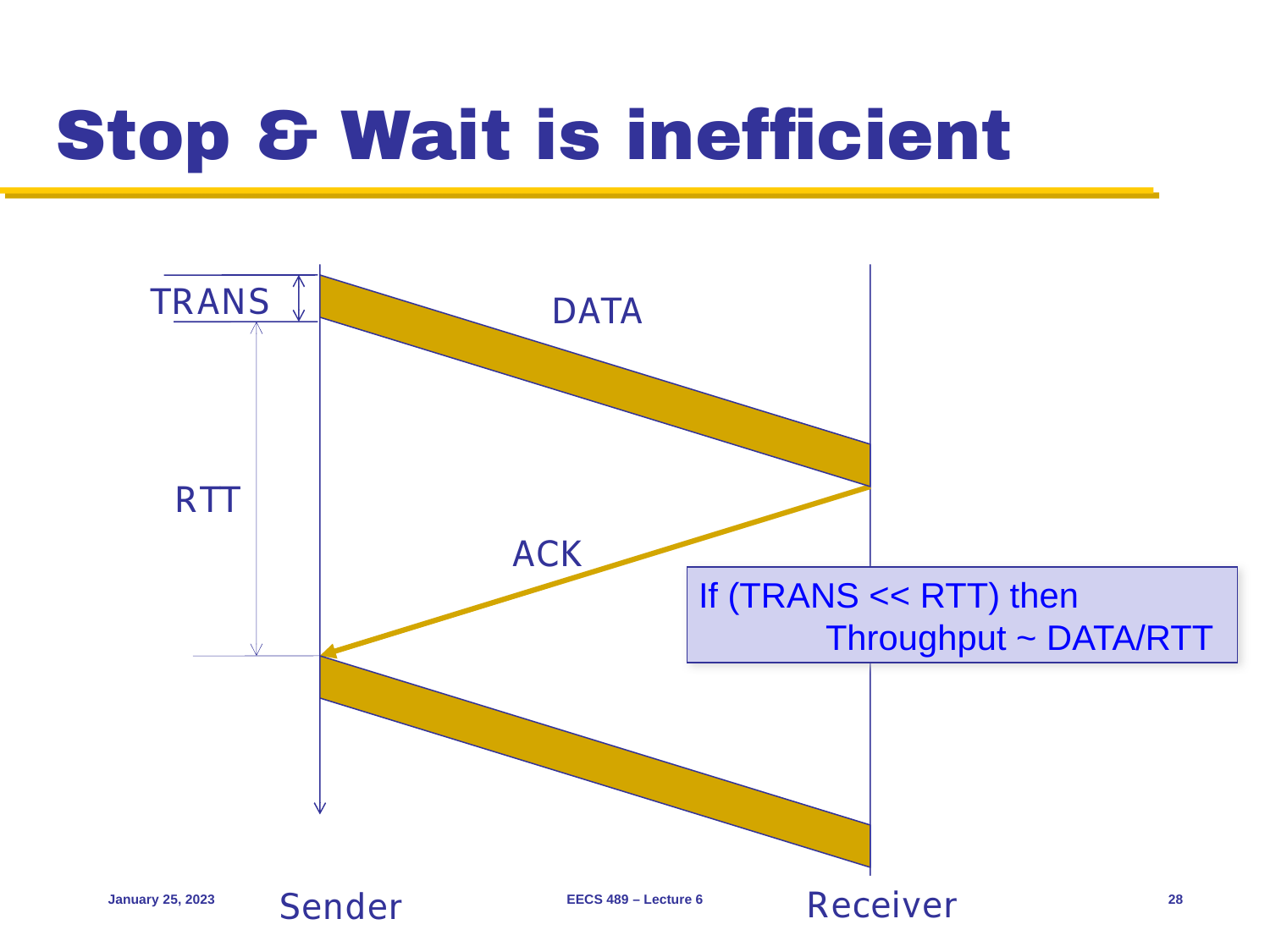

# Stop & Wait is inefficient

TRANS

DATA

RTT

ACK
If (TRANS << RTT) then
	Throughput ~ DATA/RTT

January 25, 2023
EECS 489 – Lecture 6
28
Receiver
Sender